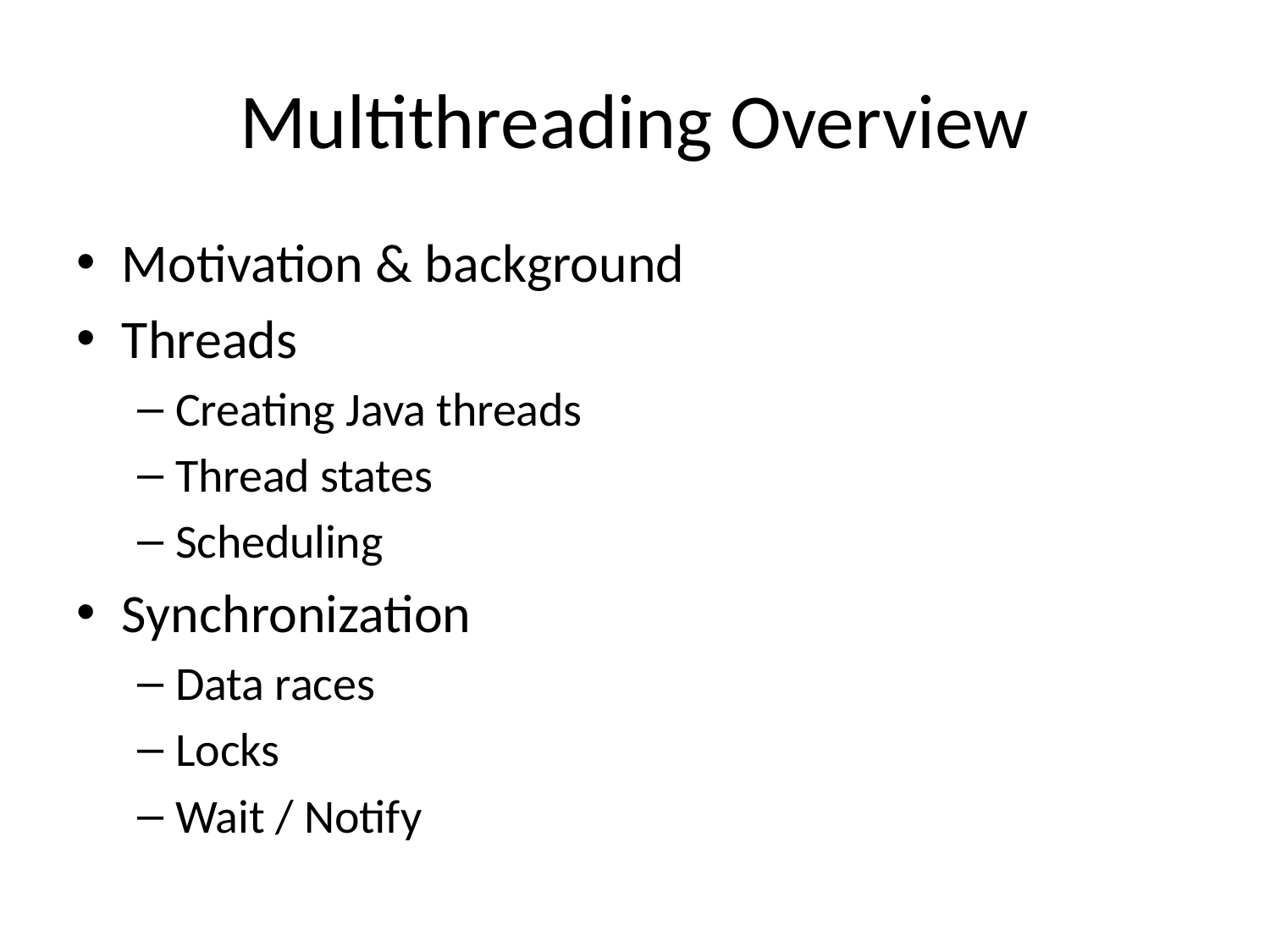

# Multithreading Overview
Motivation & background
Threads
Creating Java threads
Thread states
Scheduling
Synchronization
Data races
Locks
Wait / Notify